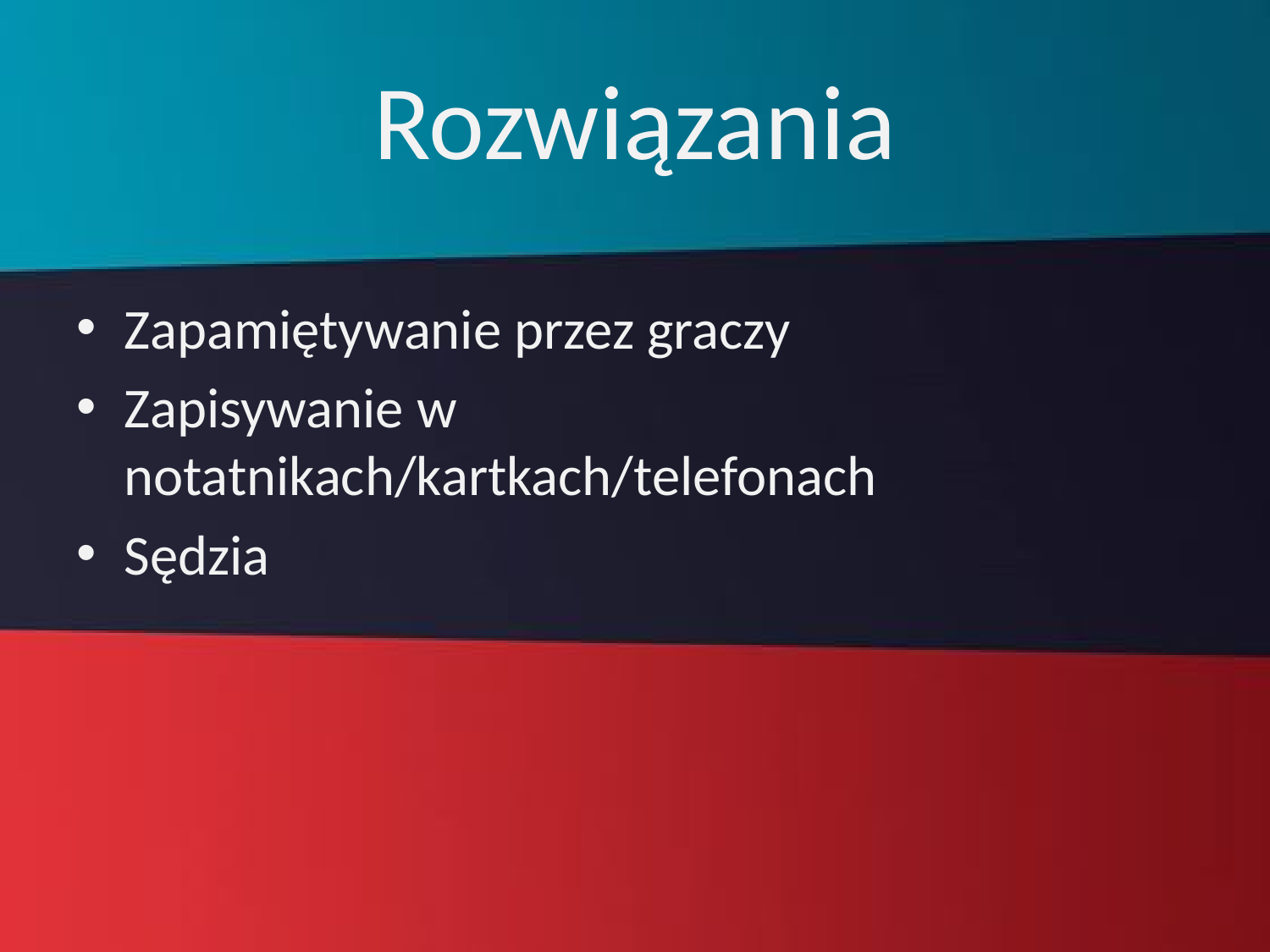

# Rozwiązania
Zapamiętywanie przez graczy
Zapisywanie w notatnikach/kartkach/telefonach
Sędzia